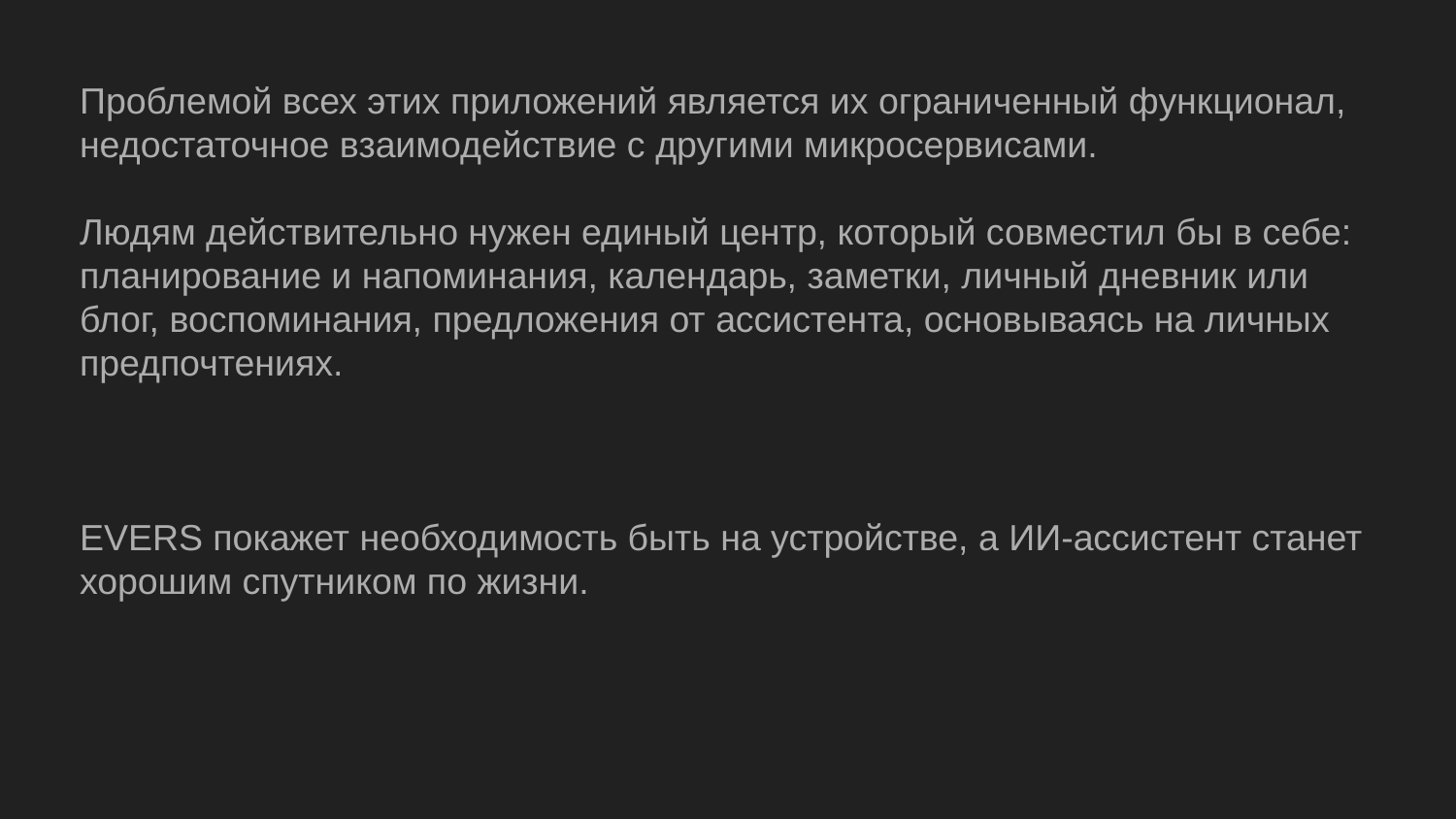

Проблемой всех этих приложений является их ограниченный функционал, недостаточное взаимодействие с другими микросервисами.

Людям действительно нужен единый центр, который совместил бы в себе: планирование и напоминания, календарь, заметки, личный дневник или блог, воспоминания, предложения от ассистента, основываясь на личных предпочтениях.

EVERS покажет необходимость быть на устройстве, а ИИ-ассистент станет хорошим спутником по жизни.